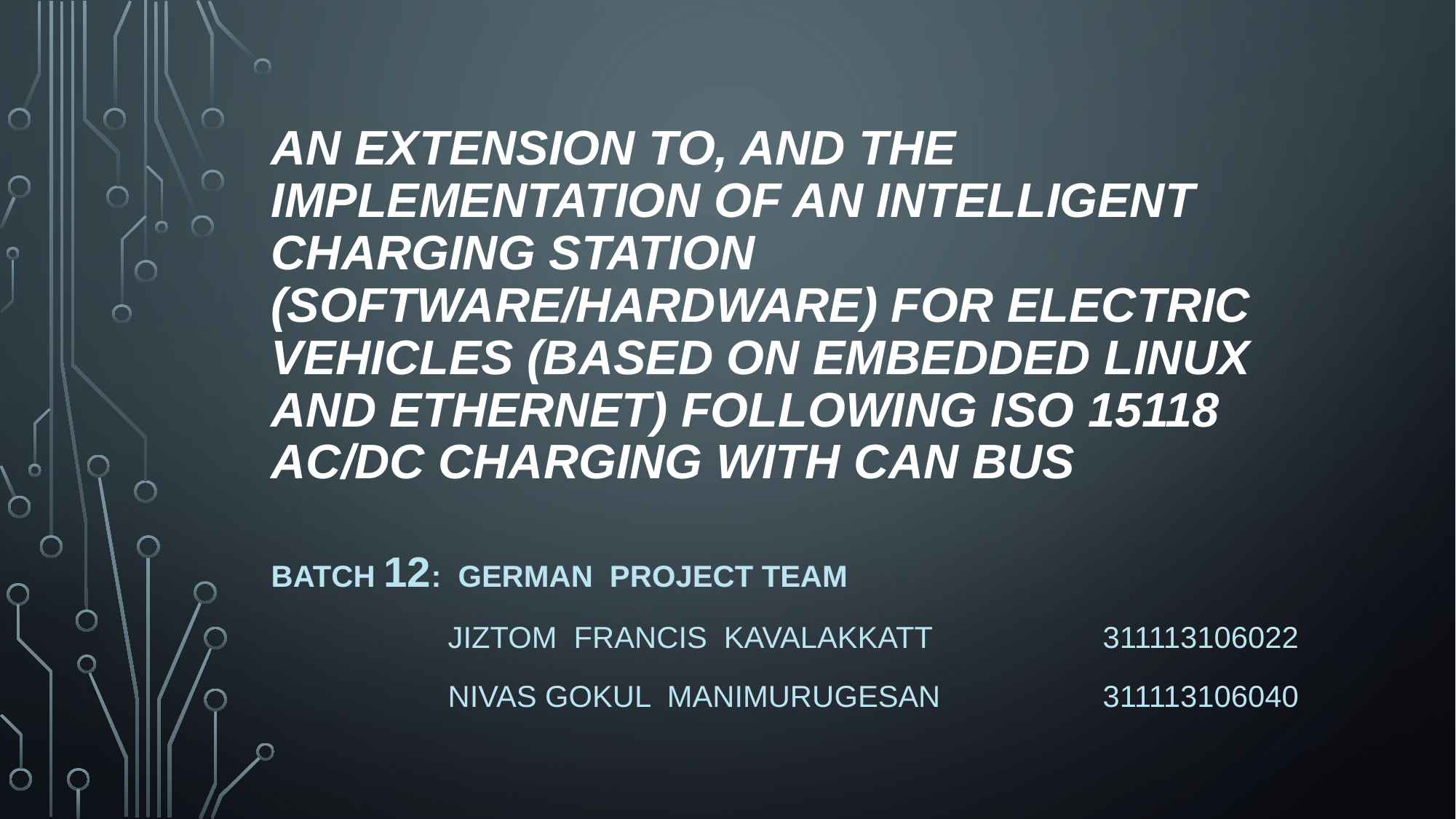

# An extension to, and the implementation of an intelligent charging station (software/hardware) for electric vehicles (based on embedded Linux and Ethernet) following ISO 15118 AC/DC charging with CAN bus
Batch 12:  german  project team
JIZtom  francis  kavalakkatt		311113106022
Nivas gokul  manimurugesan		311113106040